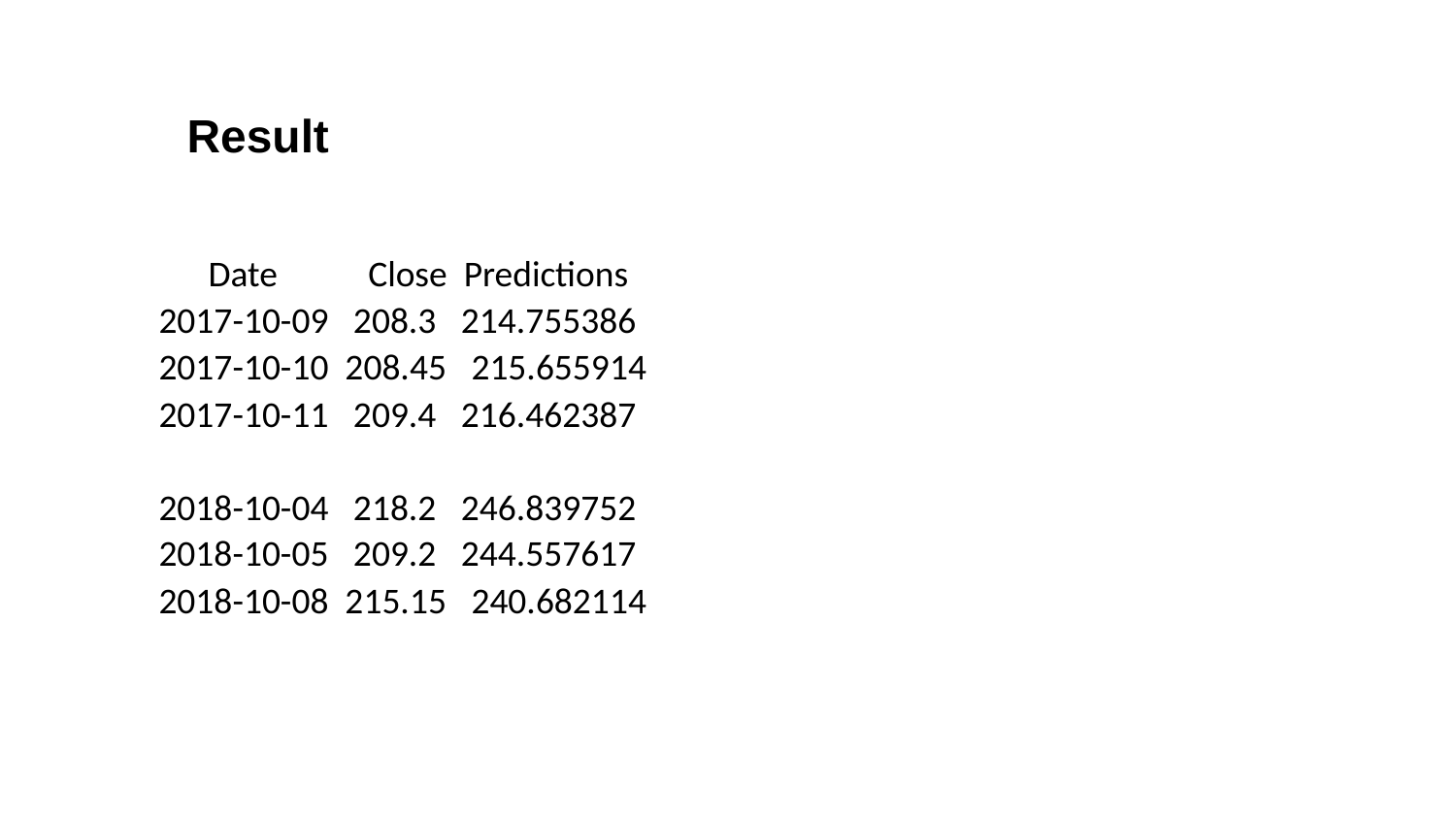

Result

      Date           Close  Predictions
2017-10-09   208.3   214.755386
2017-10-10  208.45   215.655914
2017-10-11   209.4   216.462387

2018-10-04   218.2   246.839752
2018-10-05   209.2   244.557617
2018-10-08  215.15   240.682114